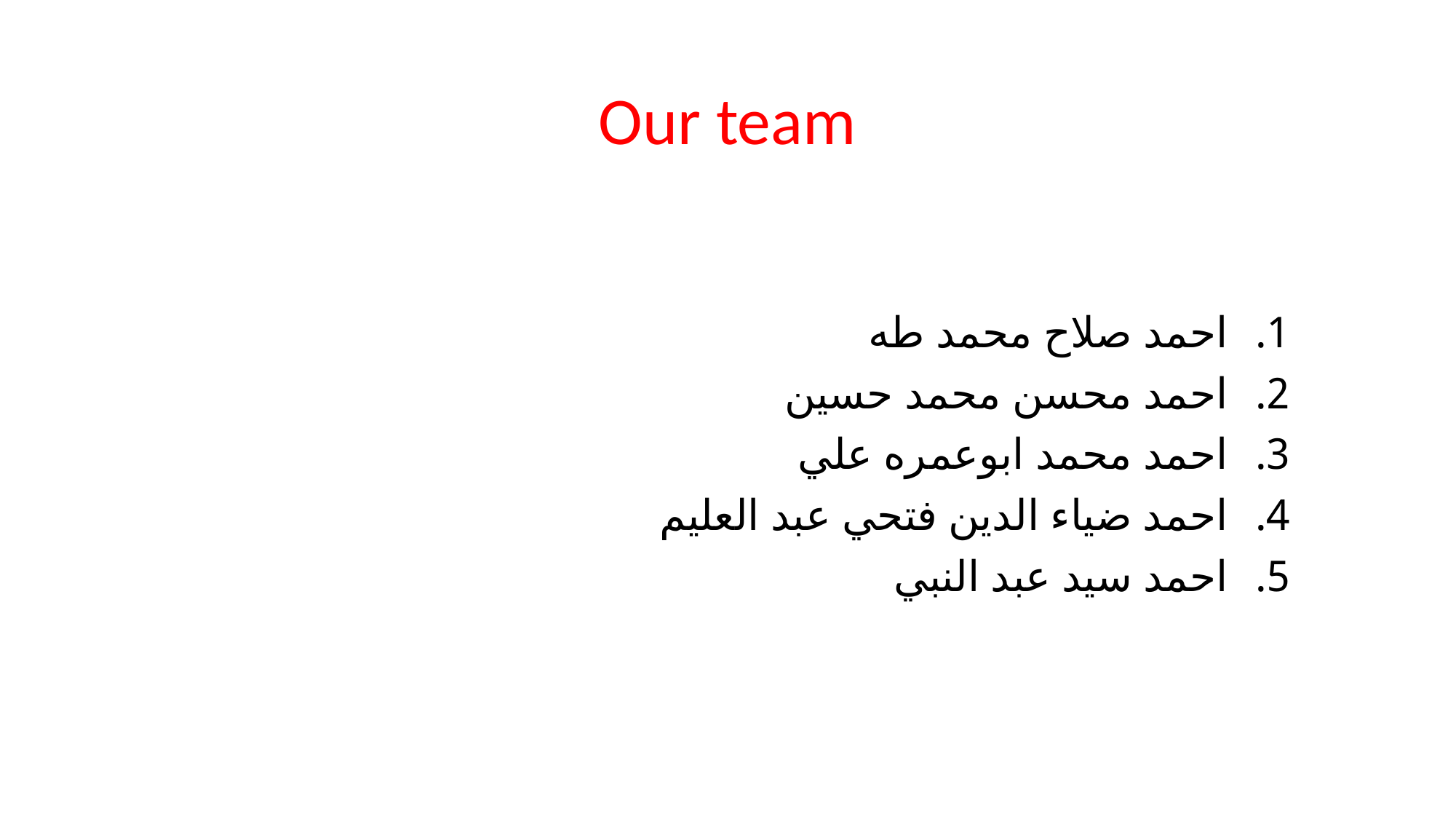

# Our team
احمد صلاح محمد طه
احمد محسن محمد حسين
احمد محمد ابوعمره علي
احمد ضياء الدين فتحي عبد العليم
احمد سيد عبد النبي